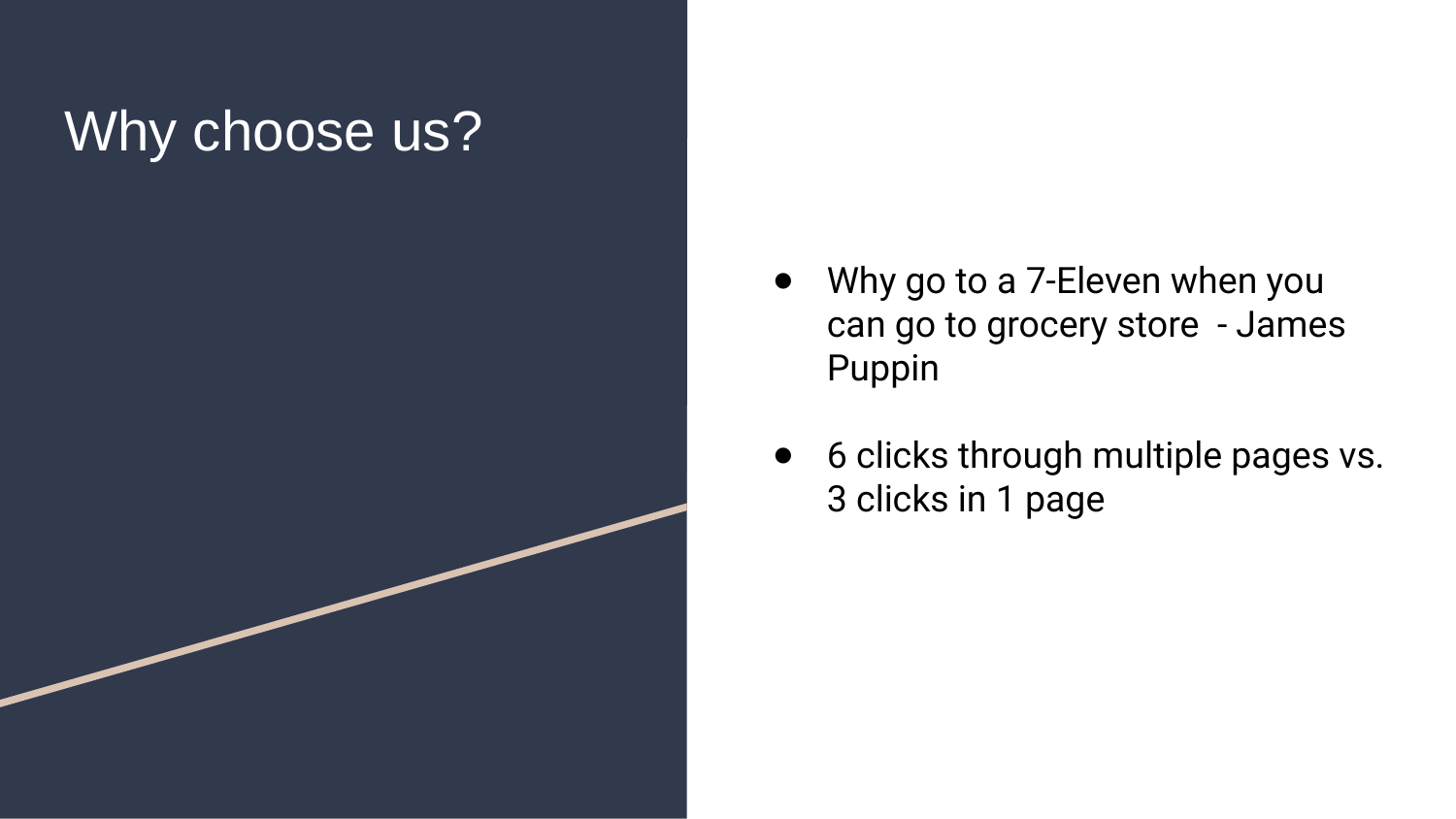

# Why choose us?
Why go to a 7-Eleven when you can go to grocery store  - James Puppin

6 clicks through multiple pages vs. 3 clicks in 1 page